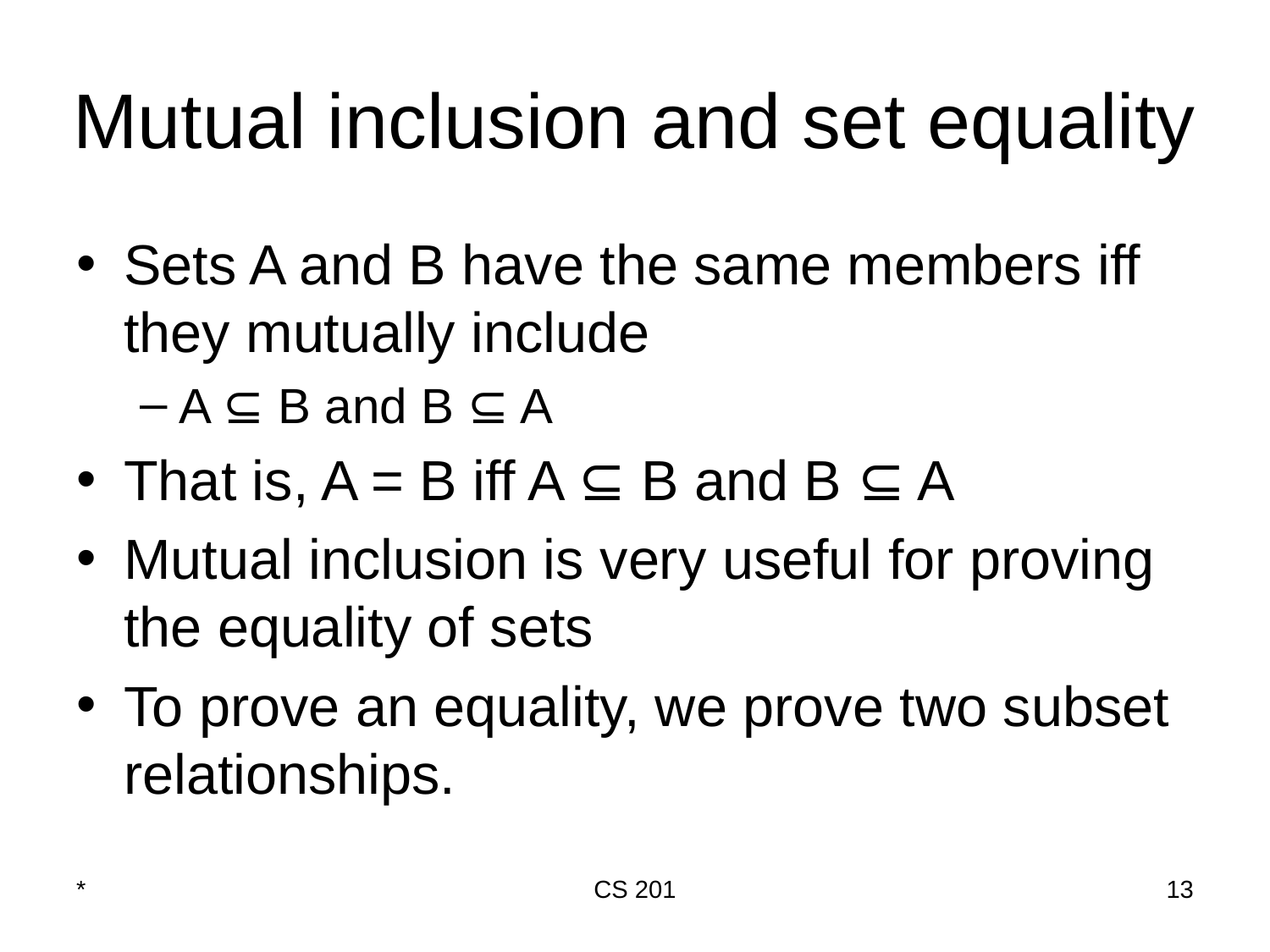

# Mutual inclusion and set equality
Sets A and B have the same members iff they mutually include
A ⊆ B and B ⊆ A
That is, A = B iff A ⊆ B and B ⊆ A
Mutual inclusion is very useful for proving the equality of sets
To prove an equality, we prove two subset relationships.
*
CS 201
13